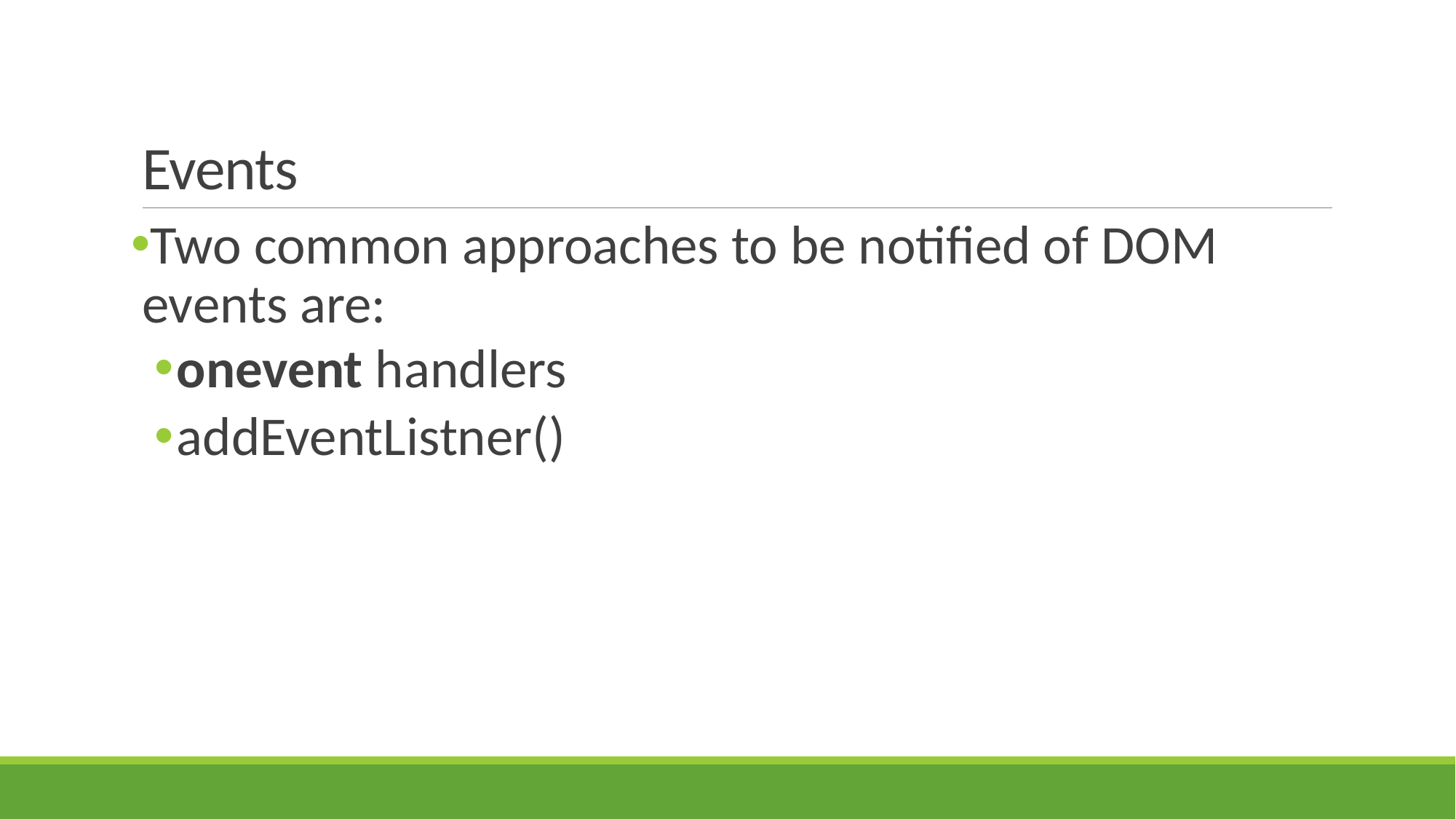

# Events
Two common approaches to be notified of DOM events are:
onevent handlers
addEventListner()